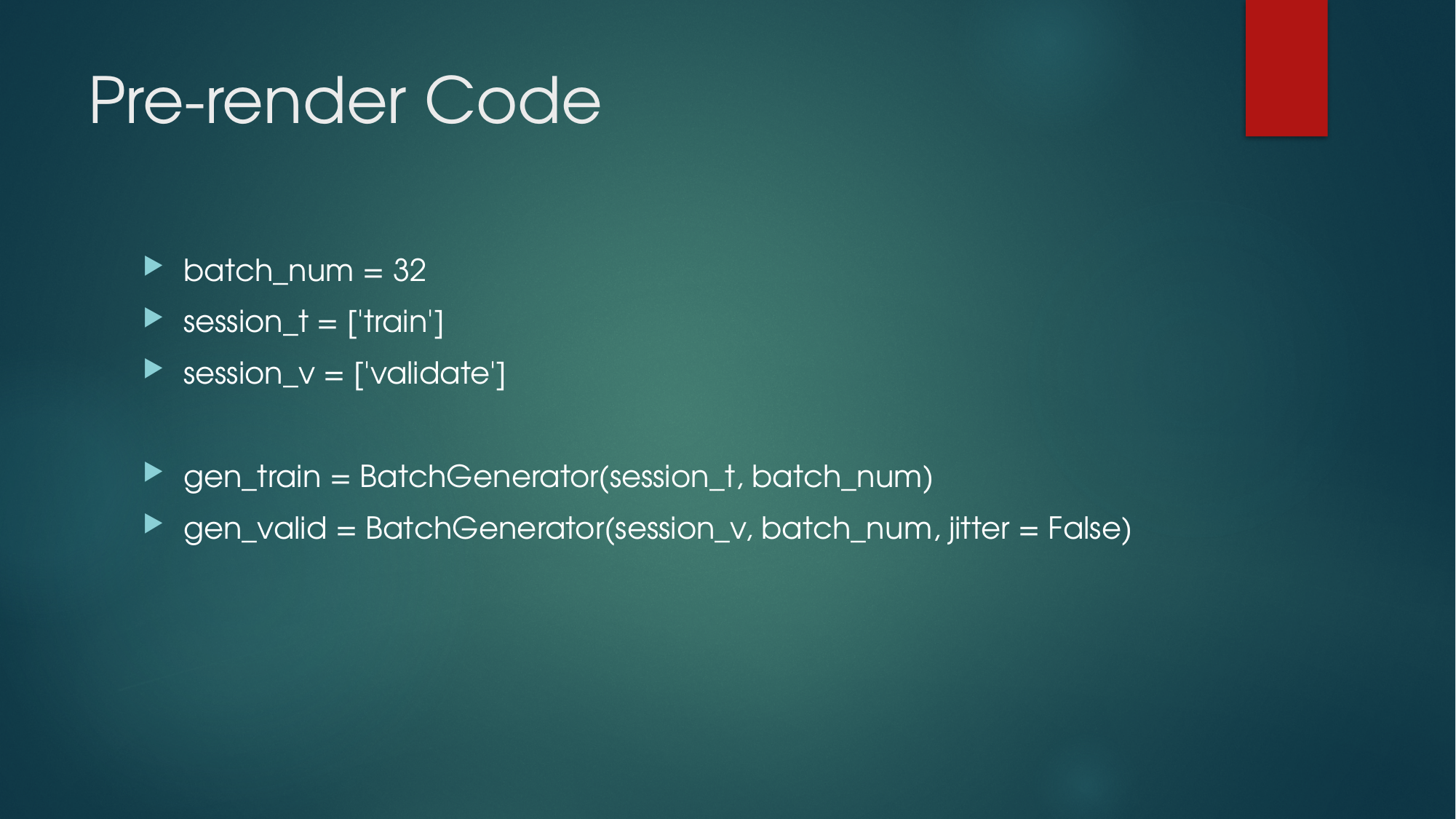

# Pre-render Code
batch_num = 32
session_t = ['train']
session_v = ['validate']

gen_train = BatchGenerator(session_t, batch_num)
gen_valid = BatchGenerator(session_v, batch_num, jitter = False)